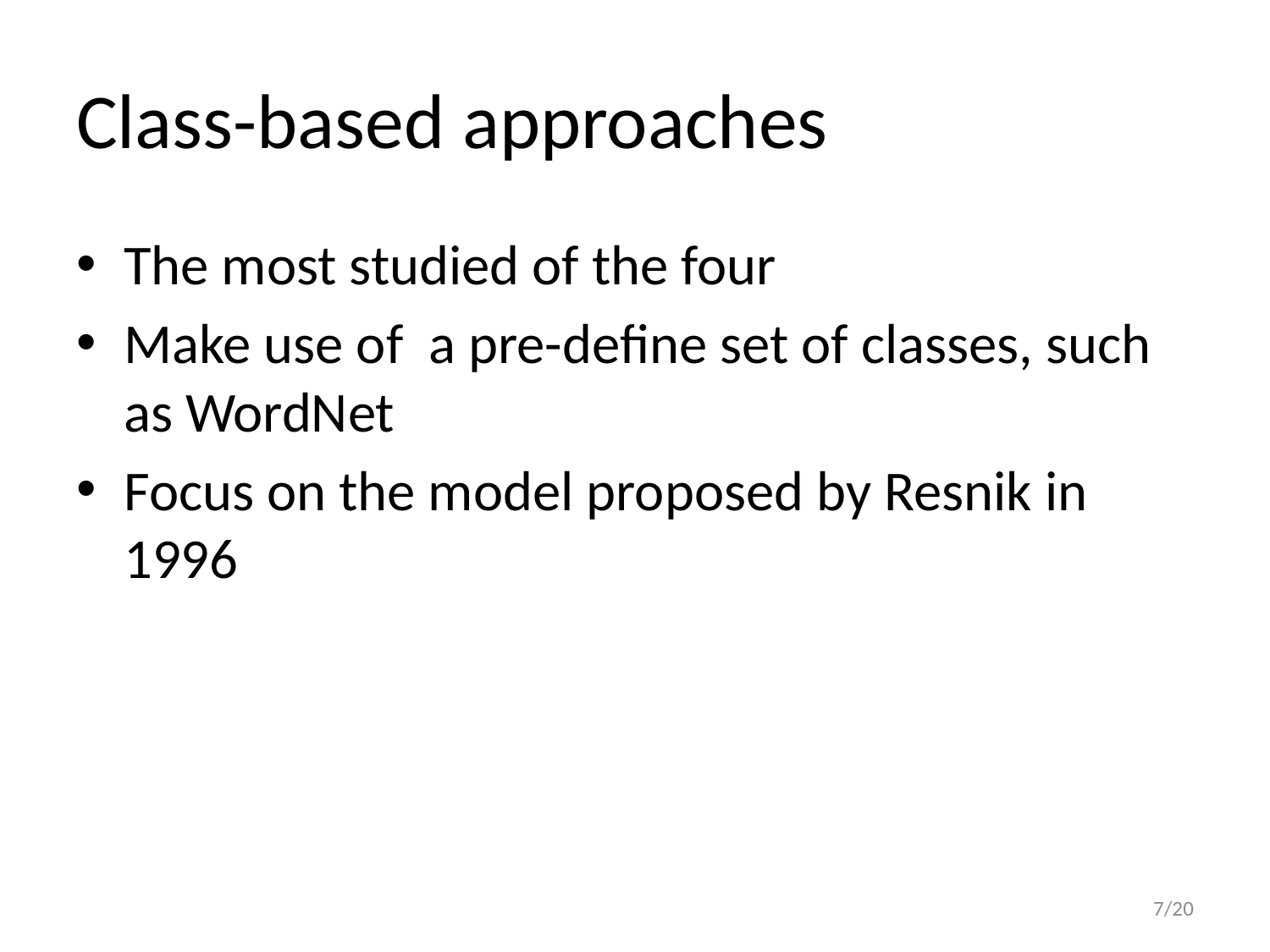

# Class-based approaches
The most studied of the four
Make use of  a pre-define set of classes, such as WordNet
Focus on the model proposed by Resnik in 1996
7